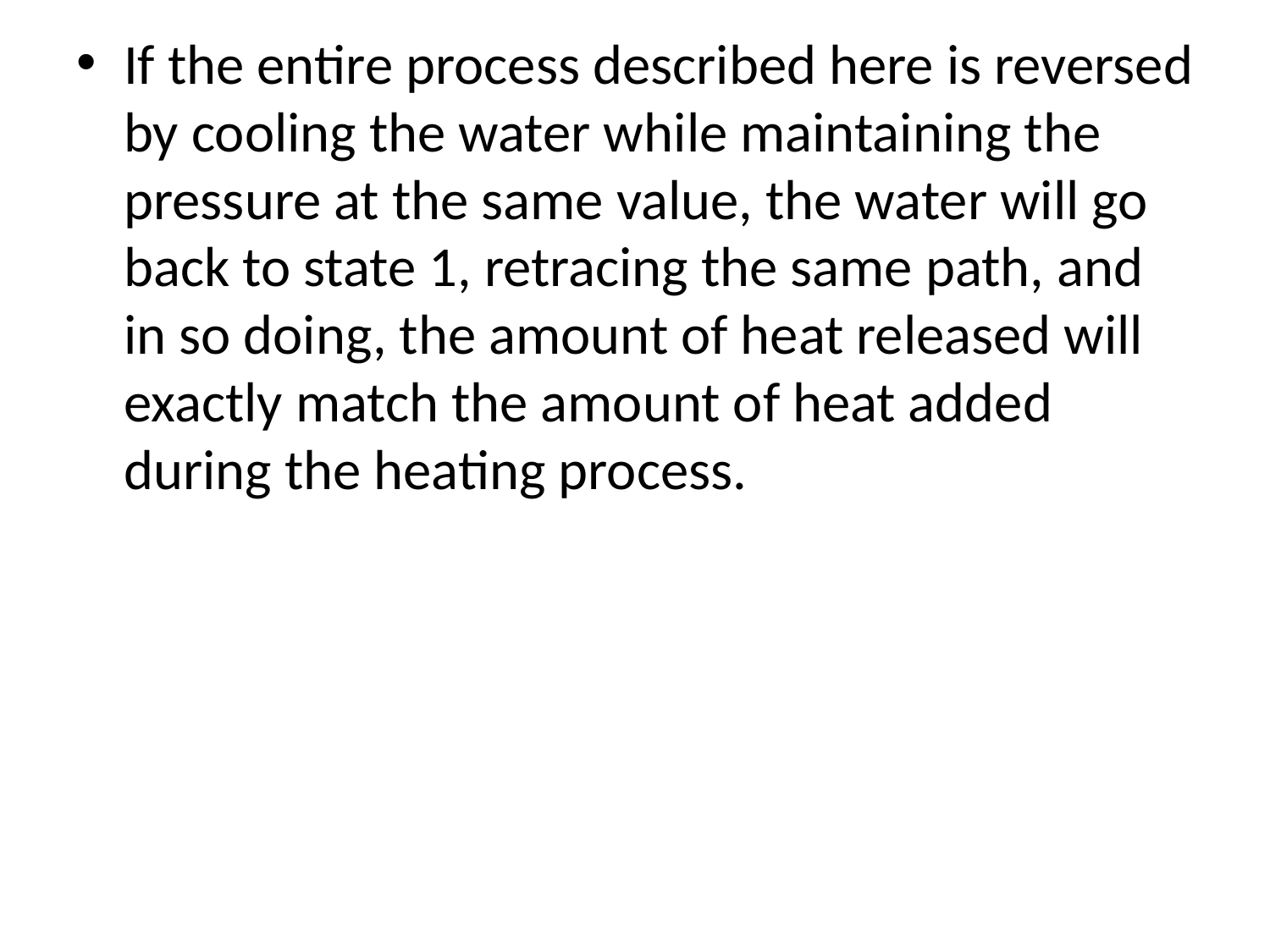

If the entire process described here is reversed by cooling the water while maintaining the pressure at the same value, the water will go back to state 1, retracing the same path, and in so doing, the amount of heat released will exactly match the amount of heat added during the heating process.